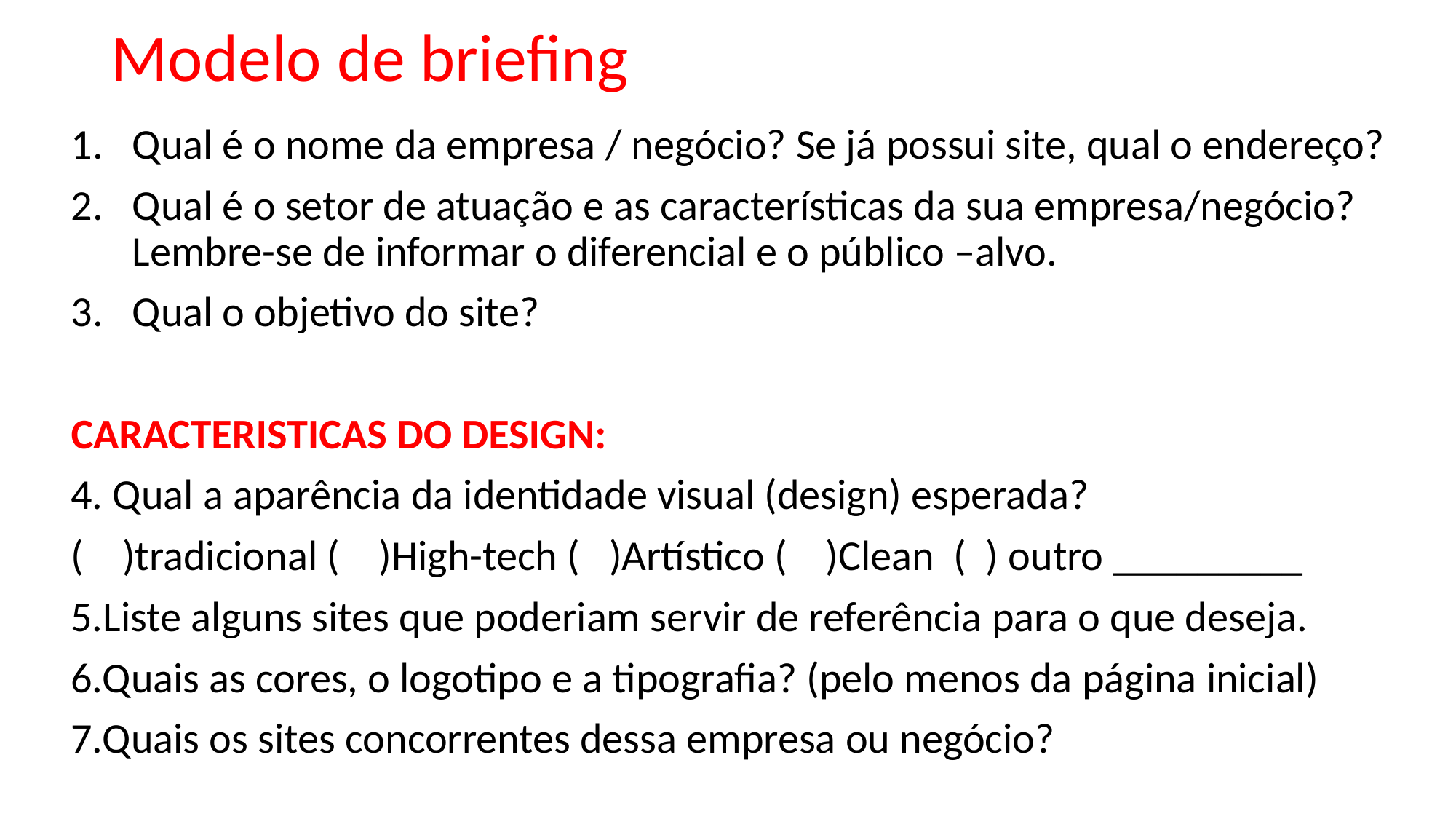

# Modelo de briefing
Qual é o nome da empresa / negócio? Se já possui site, qual o endereço?
Qual é o setor de atuação e as características da sua empresa/negócio? Lembre-se de informar o diferencial e o público –alvo.
Qual o objetivo do site?

CARACTERISTICAS DO DESIGN:
4. Qual a aparência da identidade visual (design) esperada?
(    )tradicional (    )High-tech (   )Artístico (    )Clean  (  ) outro _________
5.Liste alguns sites que poderiam servir de referência para o que deseja.
6.Quais as cores, o logotipo e a tipografia? (pelo menos da página inicial)
7.Quais os sites concorrentes dessa empresa ou negócio?